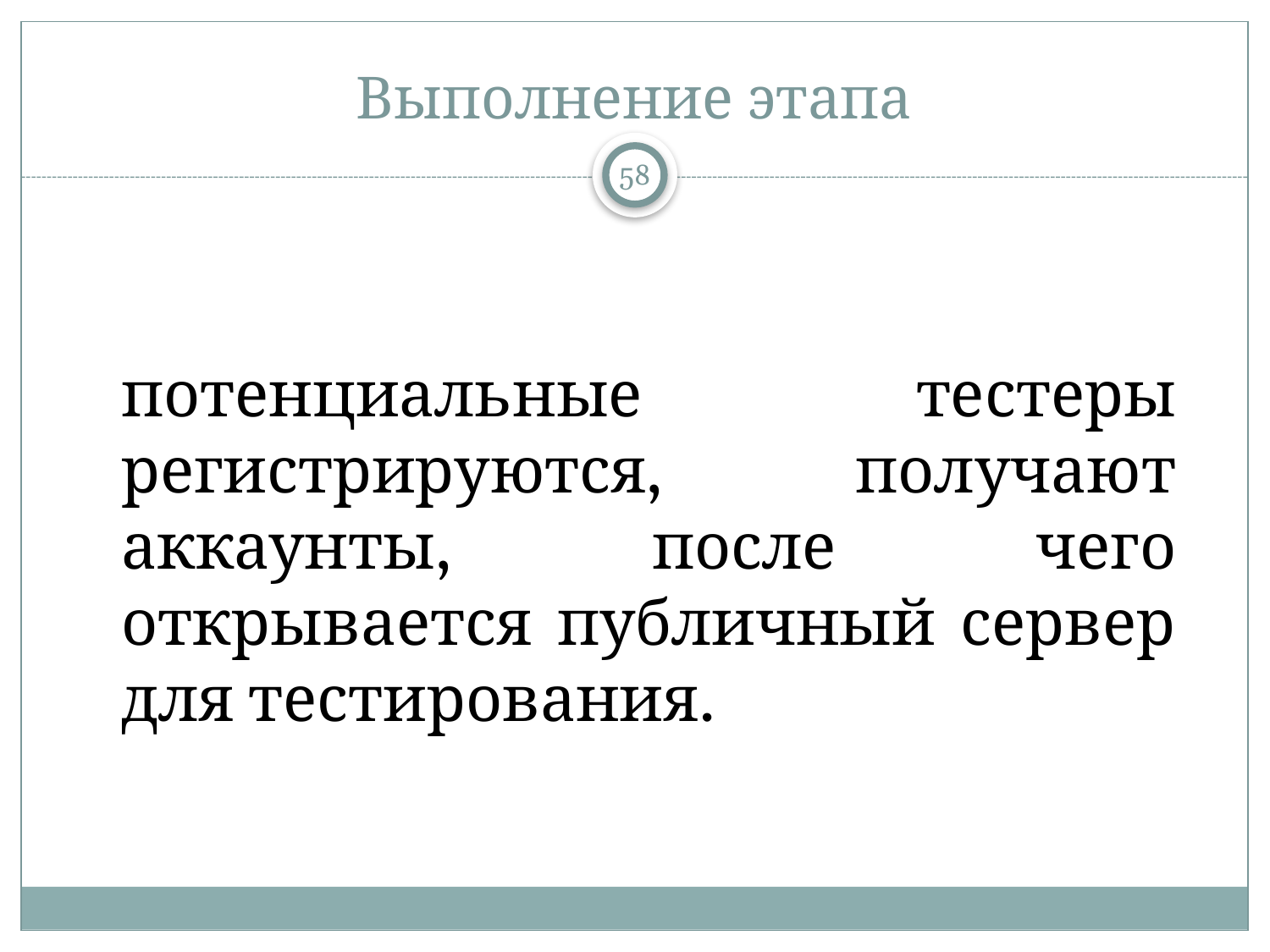

# Выполнение этапа
58
потенциальные тестеры регистрируются, получают аккаунты, после чего открывается публичный сервер для тестирования.